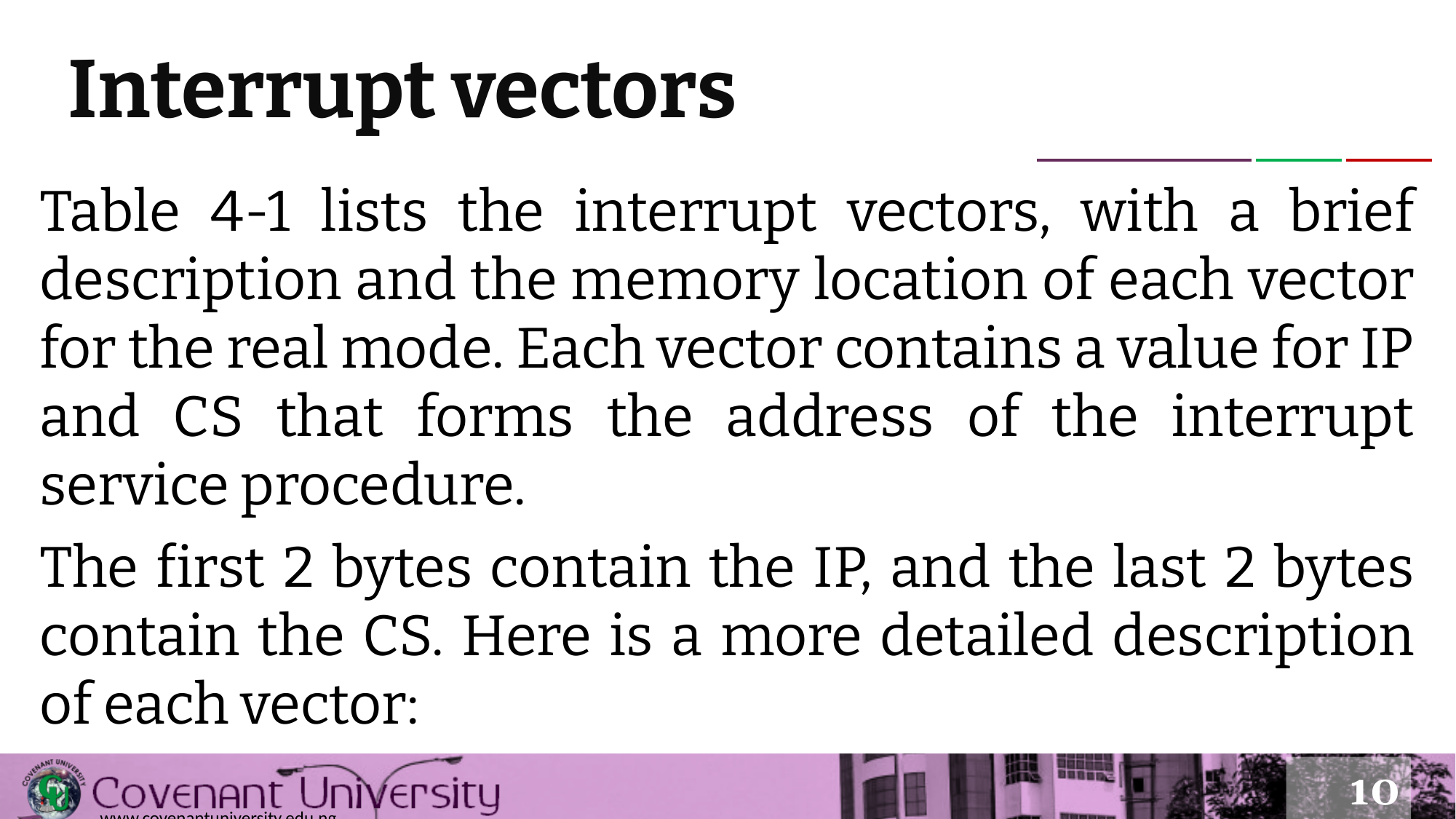

# Interrupt vectors
Table 4-1 lists the interrupt vectors, with a brief description and the memory location of each vector for the real mode. Each vector contains a value for IP and CS that forms the address of the interrupt service procedure.
The first 2 bytes contain the IP, and the last 2 bytes contain the CS. Here is a more detailed description of each vector: